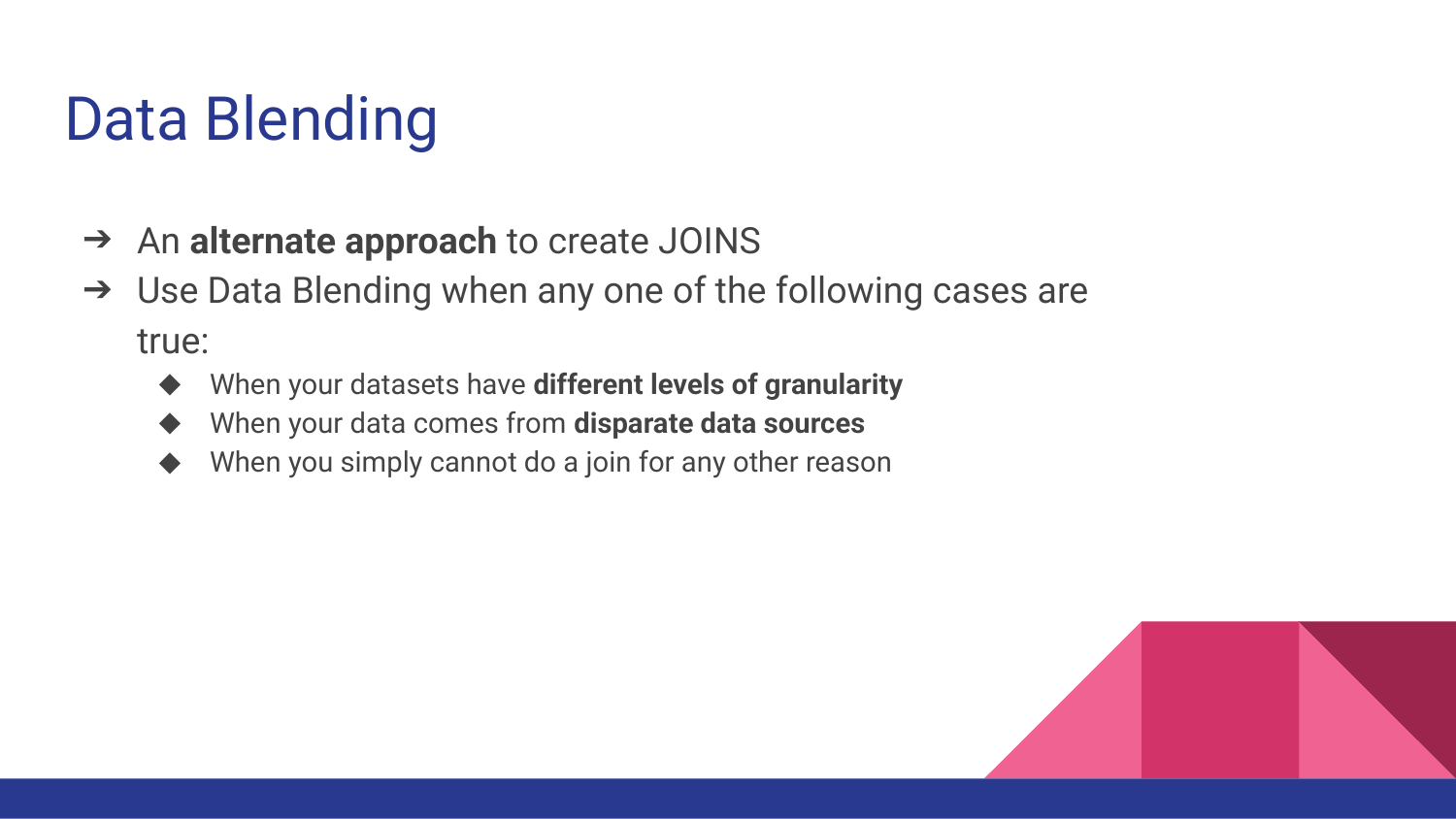

# Data Blending
An alternate approach to create JOINS
Use Data Blending when any one of the following cases are true:
When your datasets have different levels of granularity
When your data comes from disparate data sources
When you simply cannot do a join for any other reason